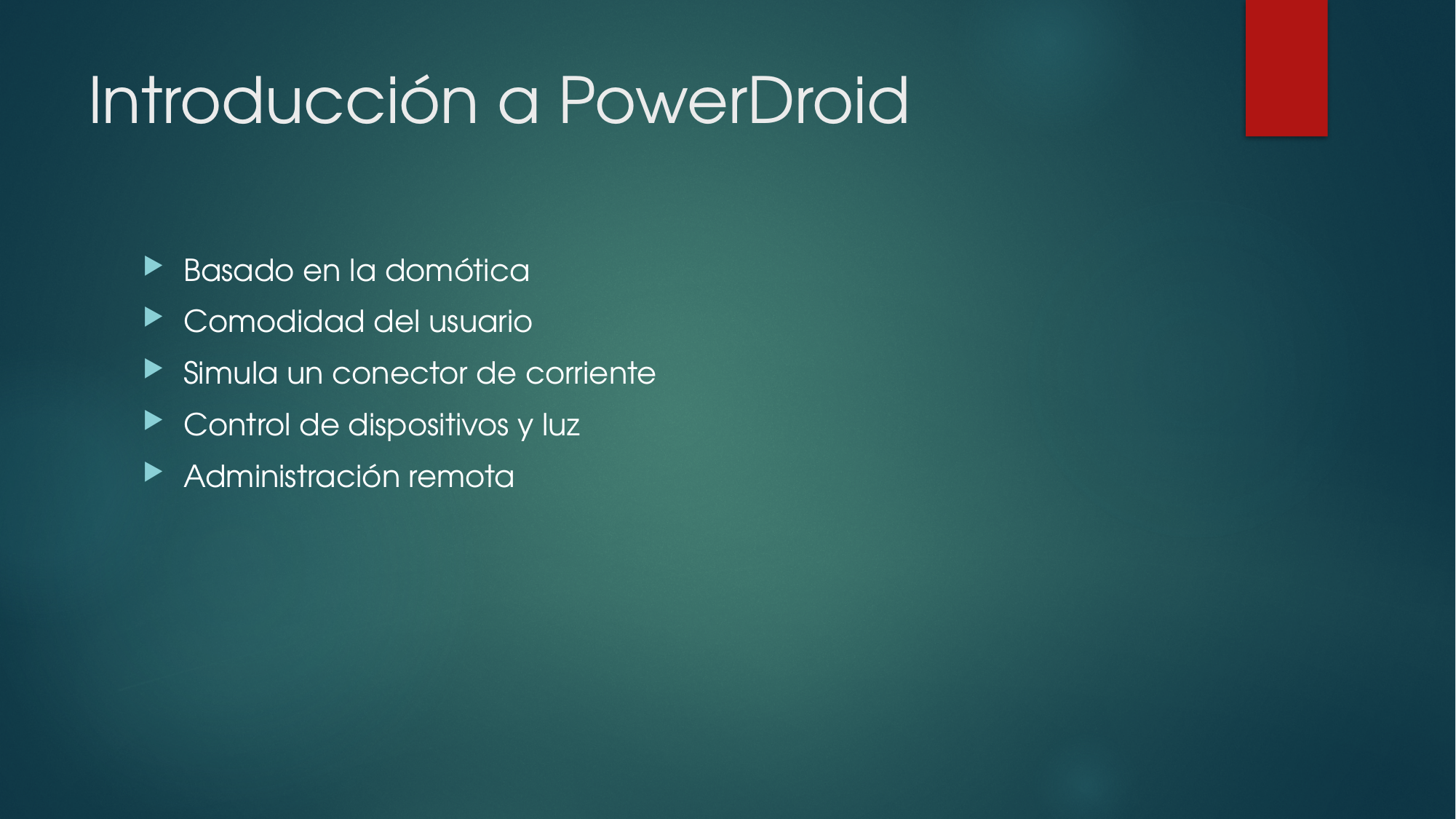

# Introducción a PowerDroid
Basado en la domótica
Comodidad del usuario
Simula un conector de corriente
Control de dispositivos y luz
Administración remota